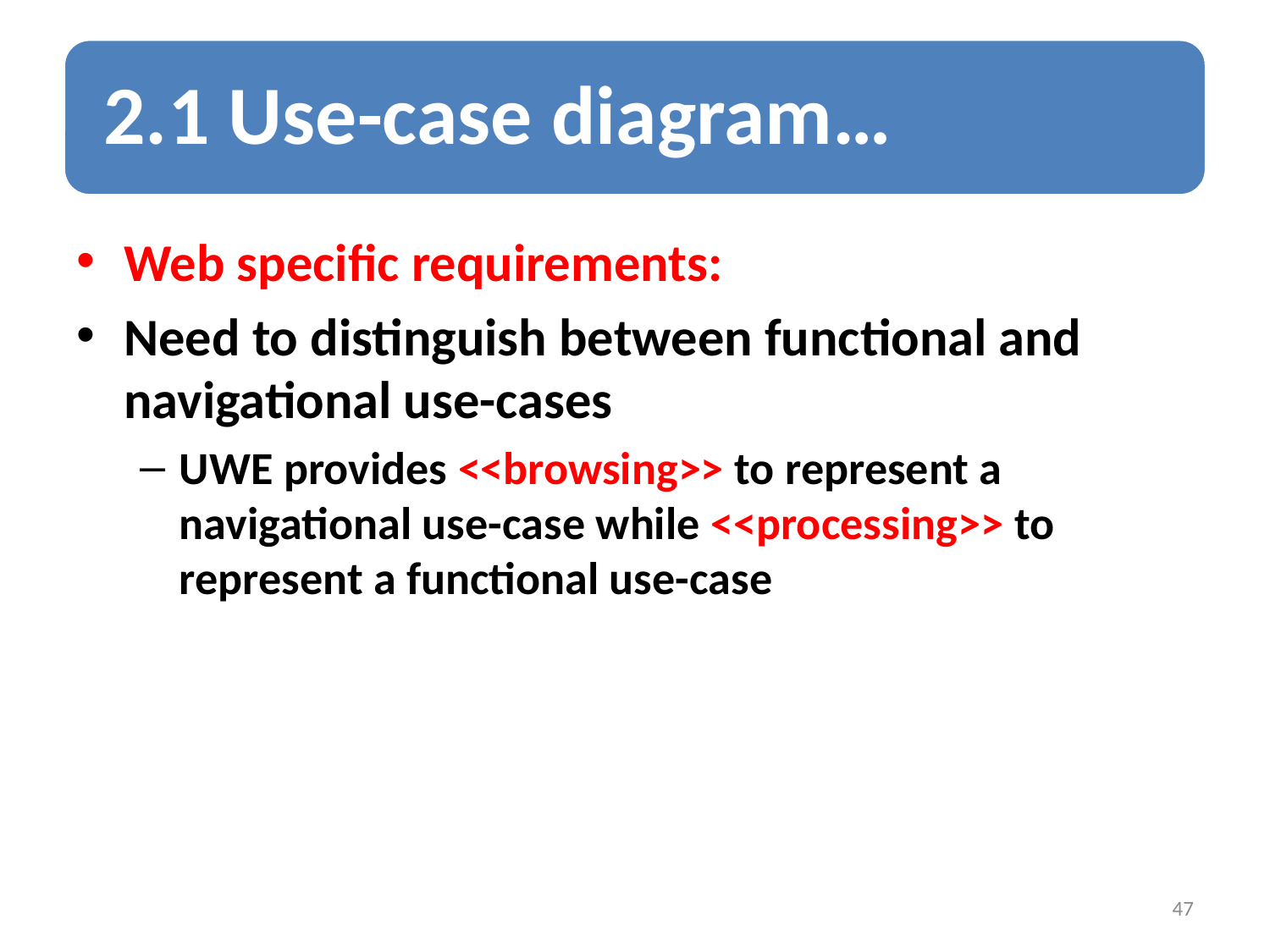

2.1 Use-case diagram…
Web specific requirements:
Need to distinguish between functional and navigational use-cases
UWE provides <<browsing>> to represent a navigational use-case while <<processing>> to represent a functional use-case

47